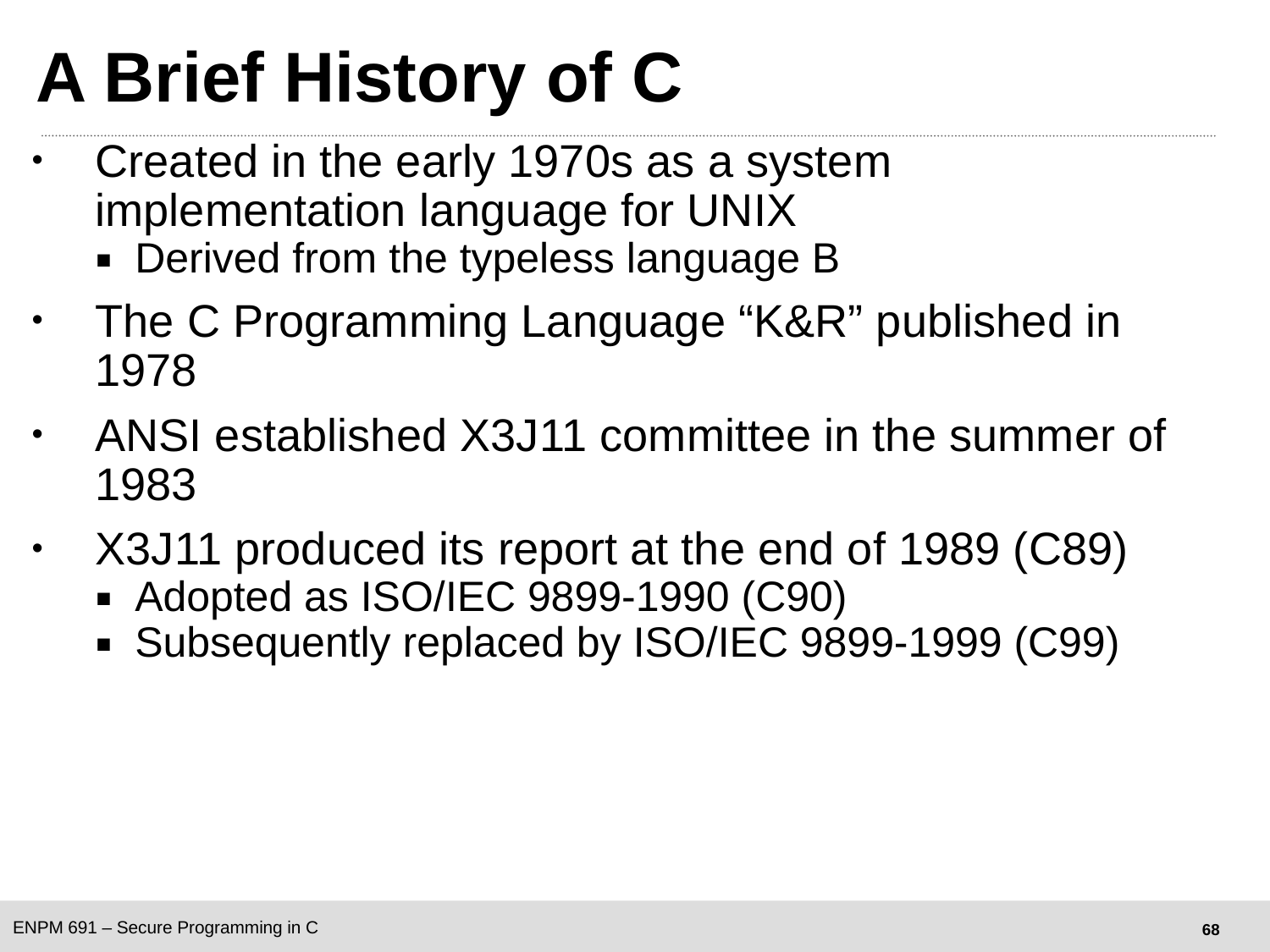

# A Brief History of C
Created in the early 1970s as a system implementation language for UNIX
Derived from the typeless language B

The C Programming Language “K&R” published in 1978

ANSI established X3J11 committee in the summer of 1983

X3J11 produced its report at the end of 1989 (C89)
Adopted as ISO/IEC 9899-1990 (C90)
Subsequently replaced by ISO/IEC 9899-1999 (C99)